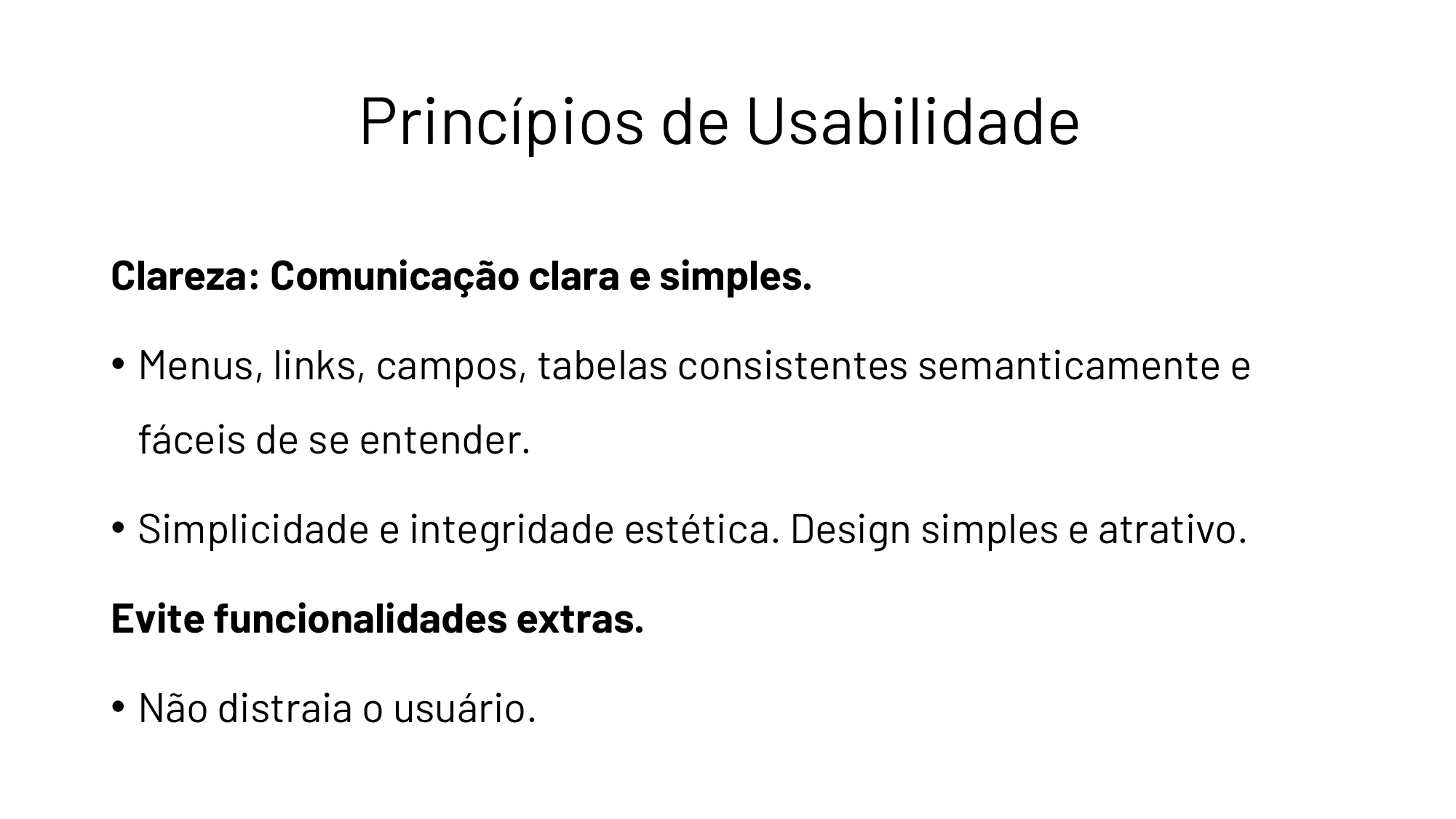

# Princípios de Usabilidade
Clareza: Comunicação clara e simples.
Menus, links, campos, tabelas consistentes semanticamente e fáceis de se entender.
Simplicidade e integridade estética. Design simples e atrativo.
Evite funcionalidades extras.
Não distraia o usuário.